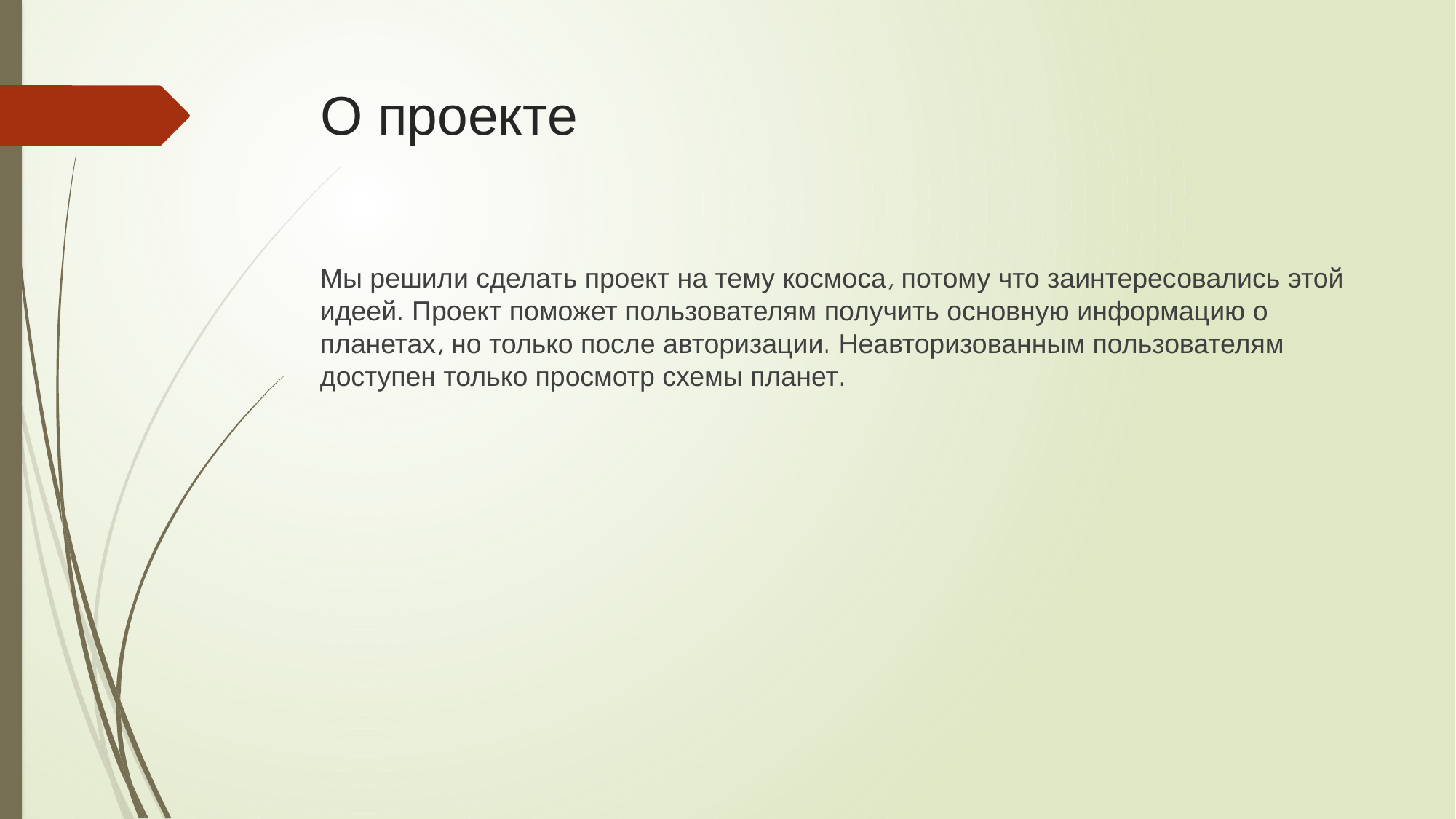

# О проекте
Мы решили сделать проект на тему космоса, потому что заинтересовались этой идеей. Проект поможет пользователям получить основную информацию о планетах, но только после авторизации. Неавторизованным пользователям доступен только просмотр схемы планет.